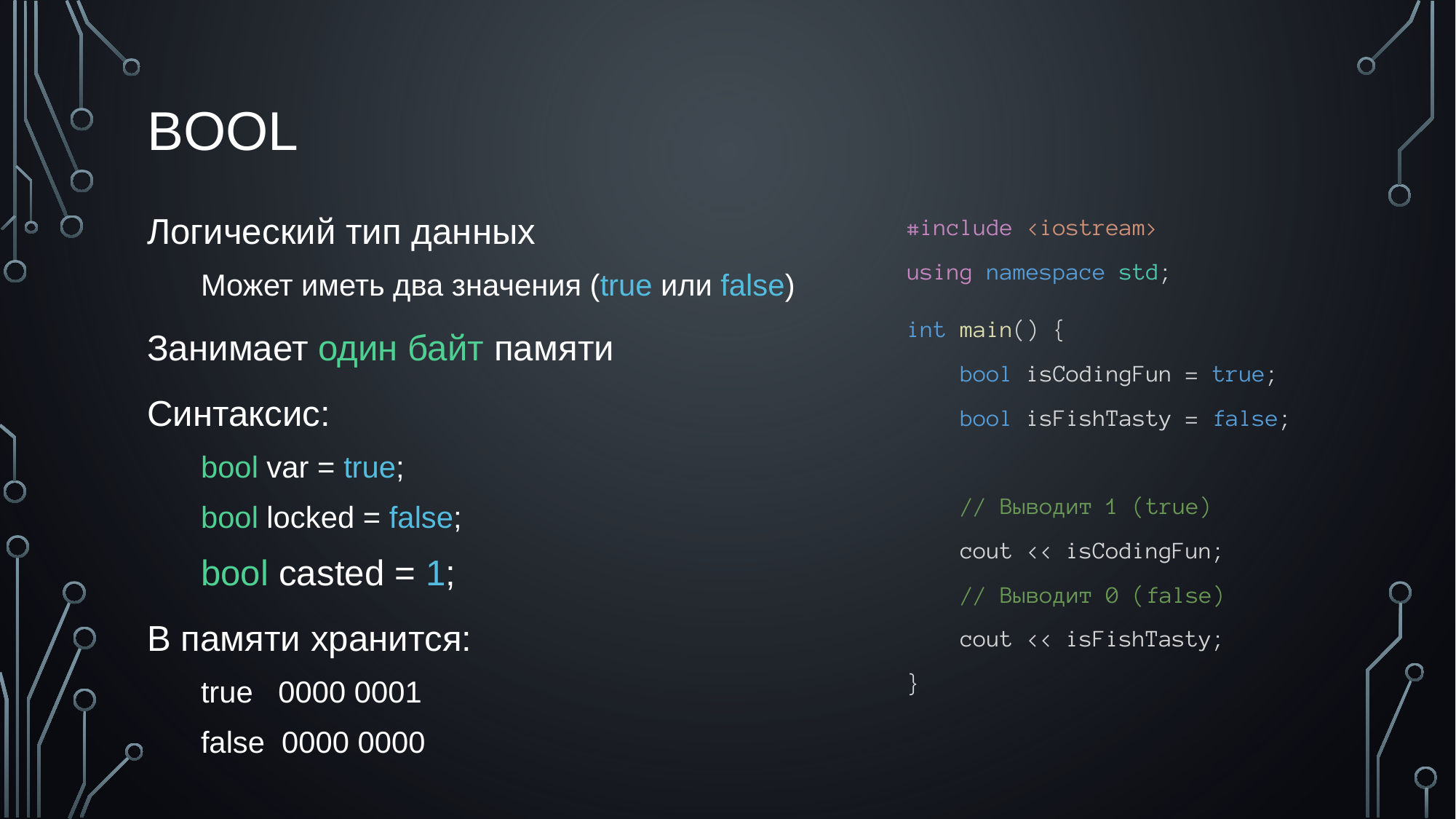

# Bool
Логический тип данных
Может иметь два значения (true или false)
Занимает один байт памяти
Синтаксис:
bool var = true;
bool locked = false;
bool casted = 1;
В памяти хранится:
true   0000 0001
false  0000 0000

#include <iostream>
using namespace std;
int main() {
    bool isCodingFun = true;
    bool isFishTasty = false;

    // Выводит 1 (true)
    cout << isCodingFun;
    // Выводит 0 (false)
    cout << isFishTasty;
}